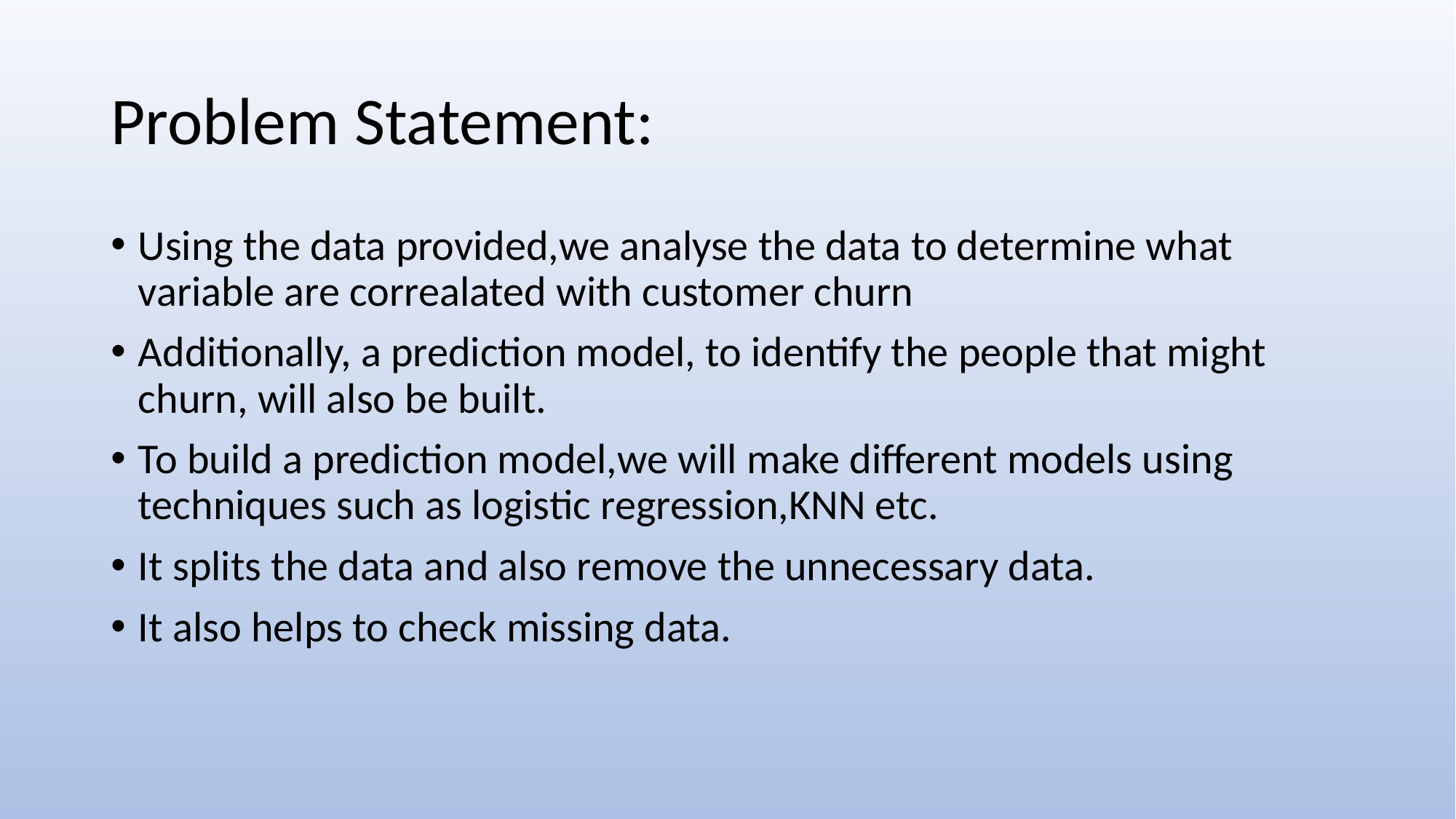

# Problem Statement:
Using the data provided,we analyse the data to determine what variable are correalated with customer churn
Additionally, a prediction model, to identify the people that might churn, will also be built.
To build a prediction model,we will make different models using techniques such as logistic regression,KNN etc.
It splits the data and also remove the unnecessary data.
It also helps to check missing data.